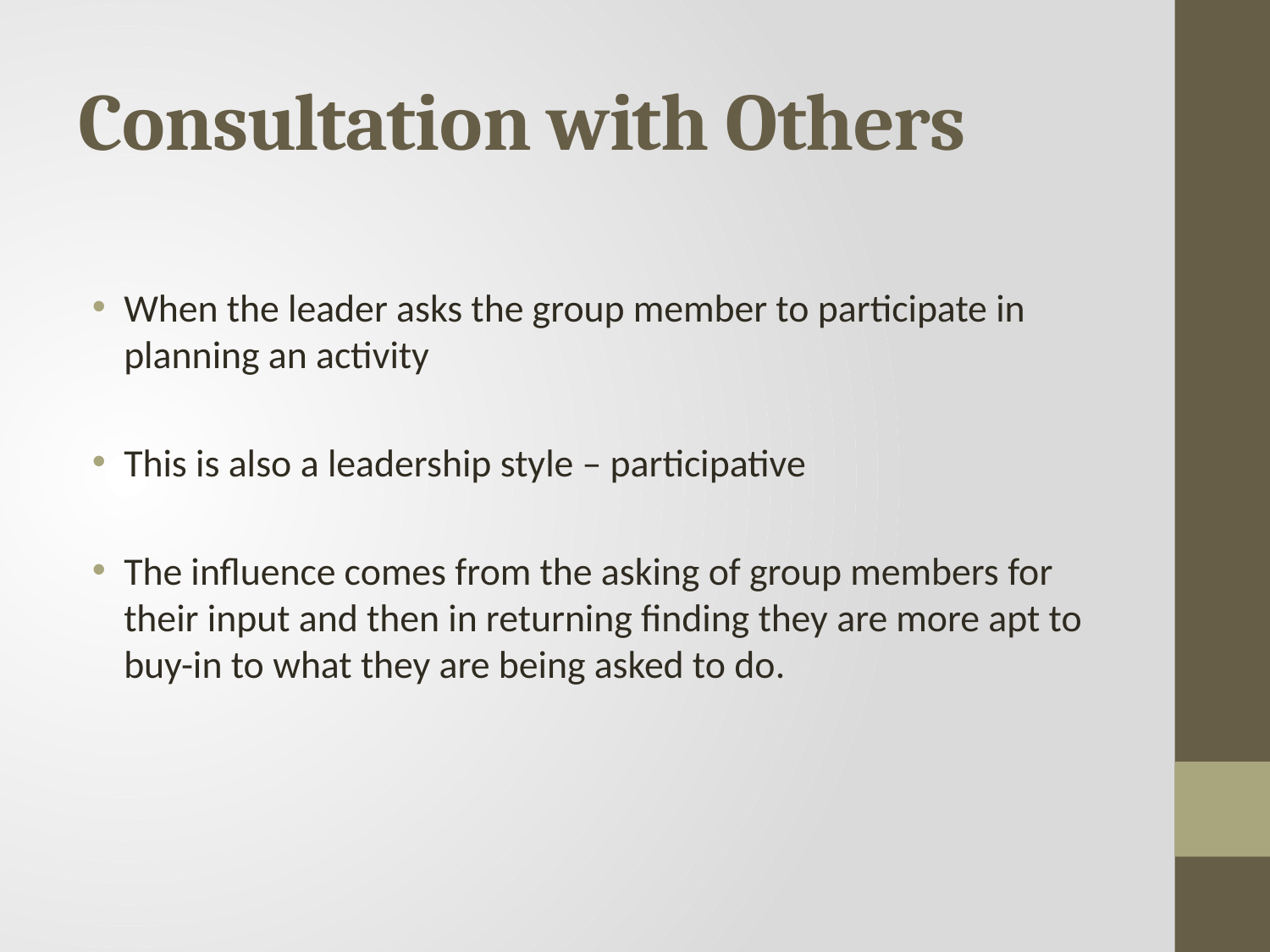

# Consultation with Others

When the leader asks the group member to participate in planning an activity

This is also a leadership style – participative

The influence comes from the asking of group members for their input and then in returning finding they are more apt to buy-in to what they are being asked to do.